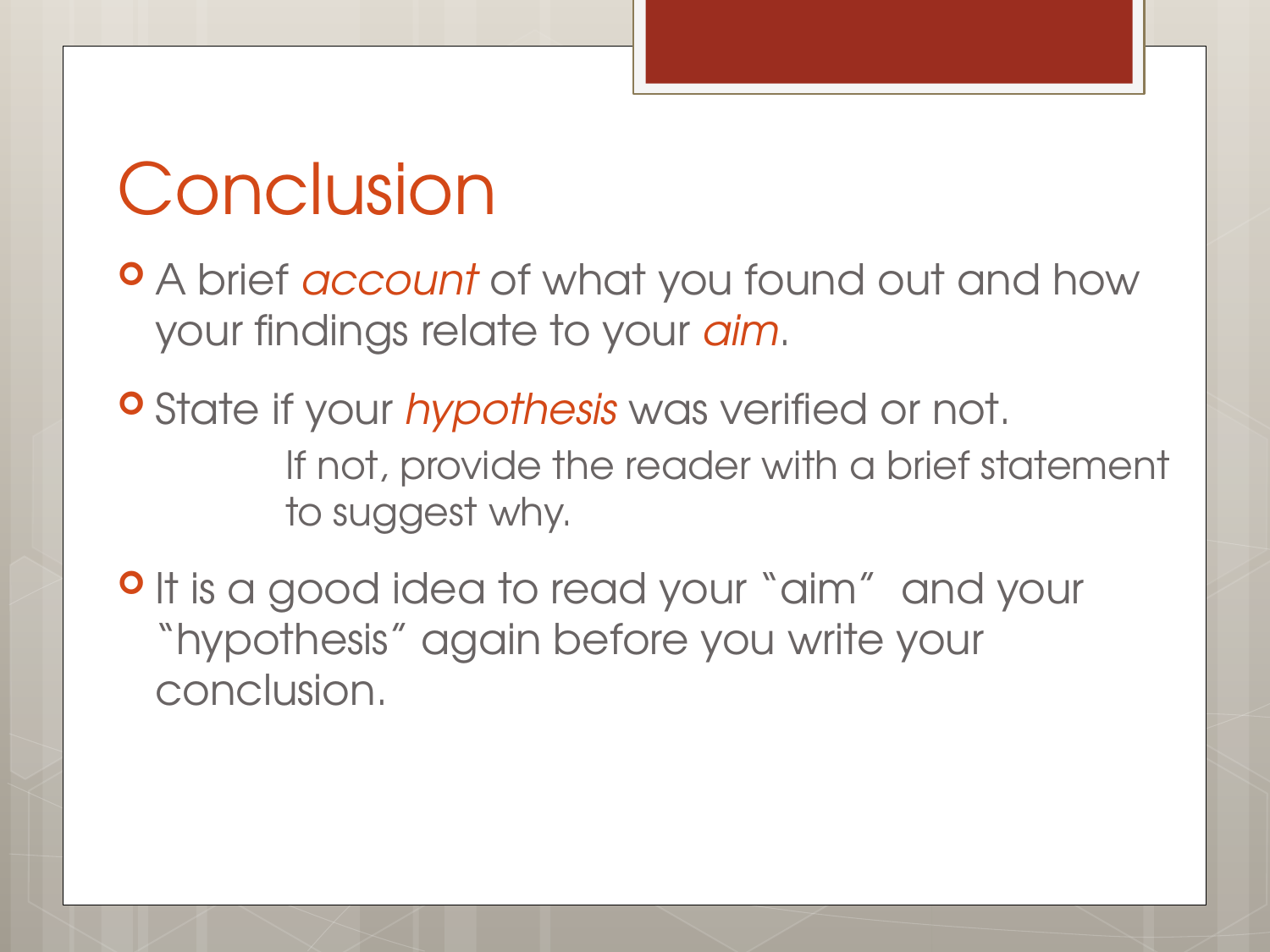

# Conclusion
A brief account of what you found out and how your findings relate to your aim.

State if your hypothesis was verified or not.
	If not, provide the reader with a brief statement 	to suggest why.

It is a good idea to read your “aim”  and your “hypothesis” again before you write your conclusion.